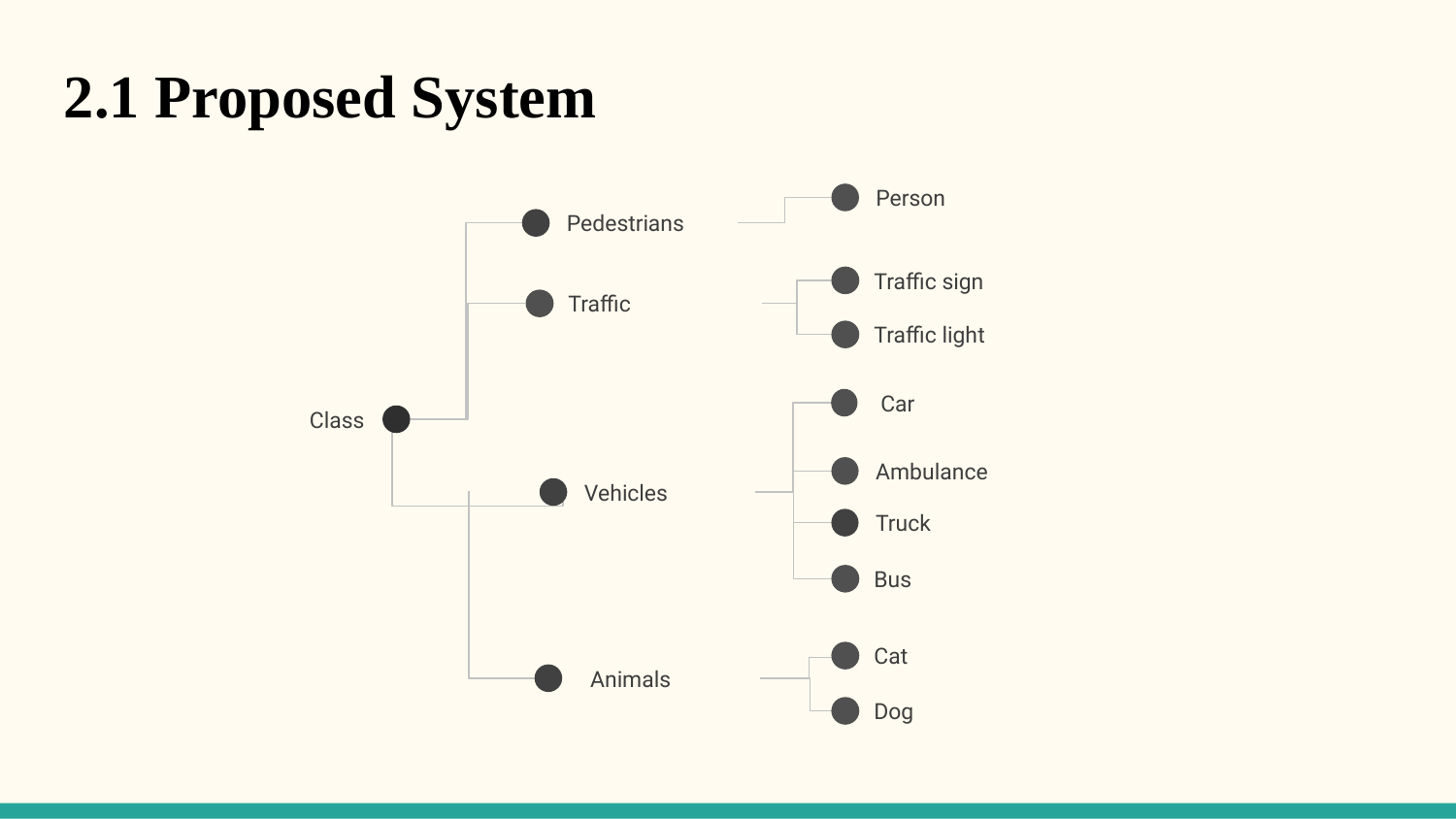

2.1 Proposed System
Person

Pedestrians

Traffic sign

Traffic

Traffic light

Car

Class

Ambulance

Vehicles

Truck

Bus

Cat

Animals

Dog